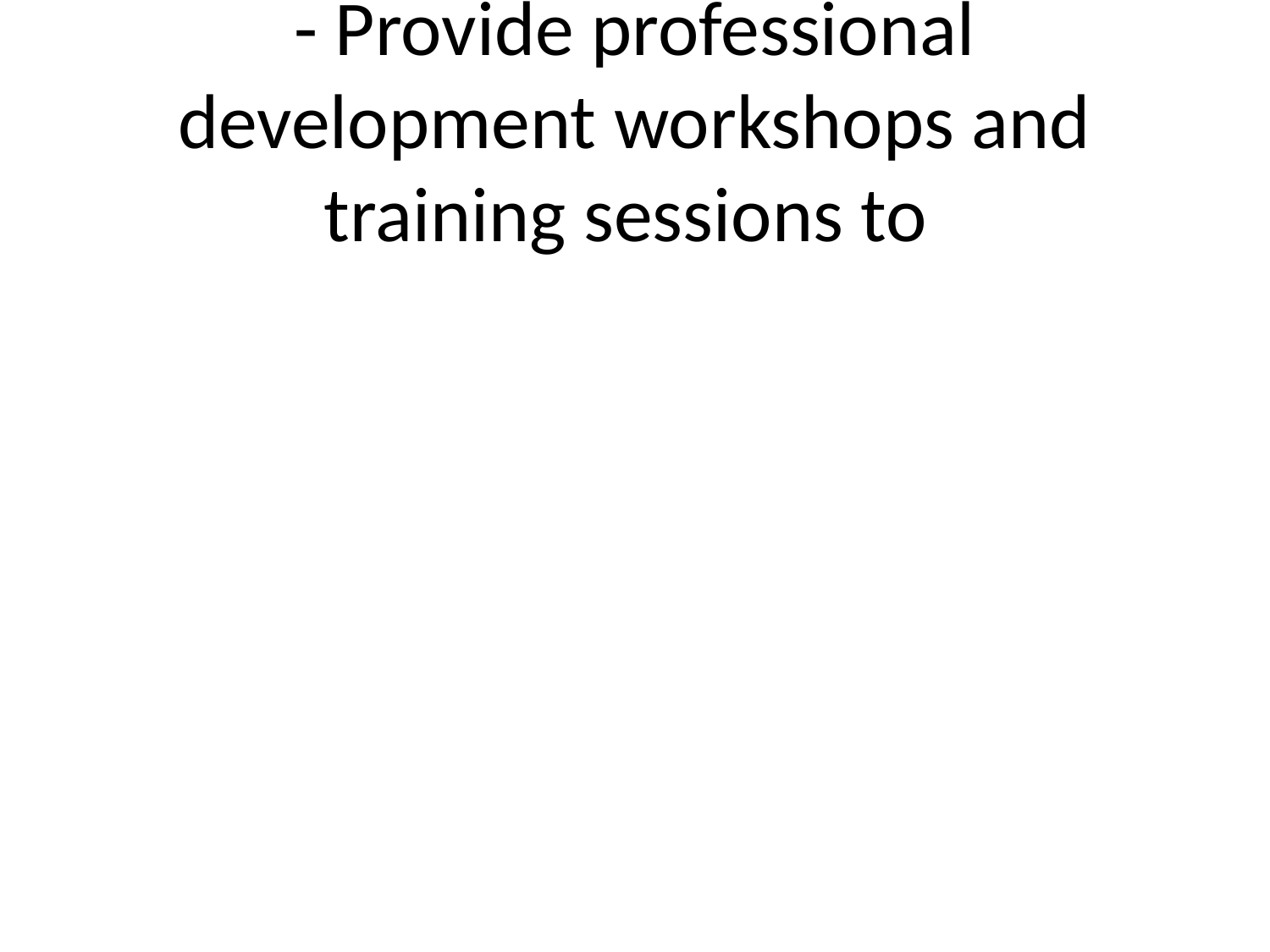

# - Provide professional development workshops and training sessions to